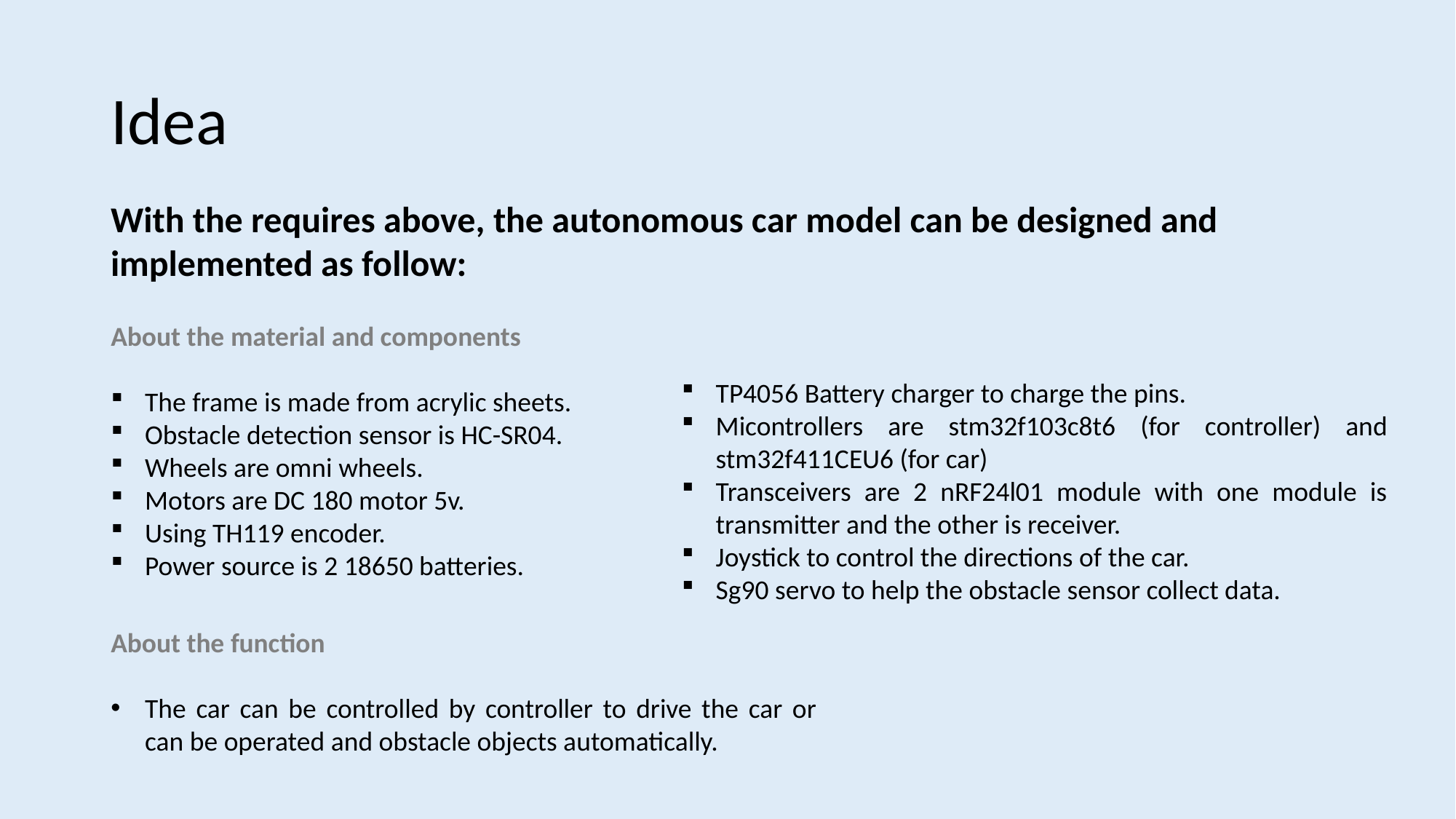

# Idea
With the requires above, the autonomous car model can be designed and implemented as follow:
About the material and components

The frame is made from acrylic sheets.
Obstacle detection sensor is HC-SR04.
Wheels are omni wheels.
Motors are DC 180 motor 5v.
Using TH119 encoder.
Power source is 2 18650 batteries.
TP4056 Battery charger to charge the pins.
Micontrollers are stm32f103c8t6 (for controller) and stm32f411CEU6 (for car)
Transceivers are 2 nRF24l01 module with one module is transmitter and the other is receiver.
Joystick to control the directions of the car.
Sg90 servo to help the obstacle sensor collect data.
About the function

The car can be controlled by controller to drive the car or can be operated and obstacle objects automatically.